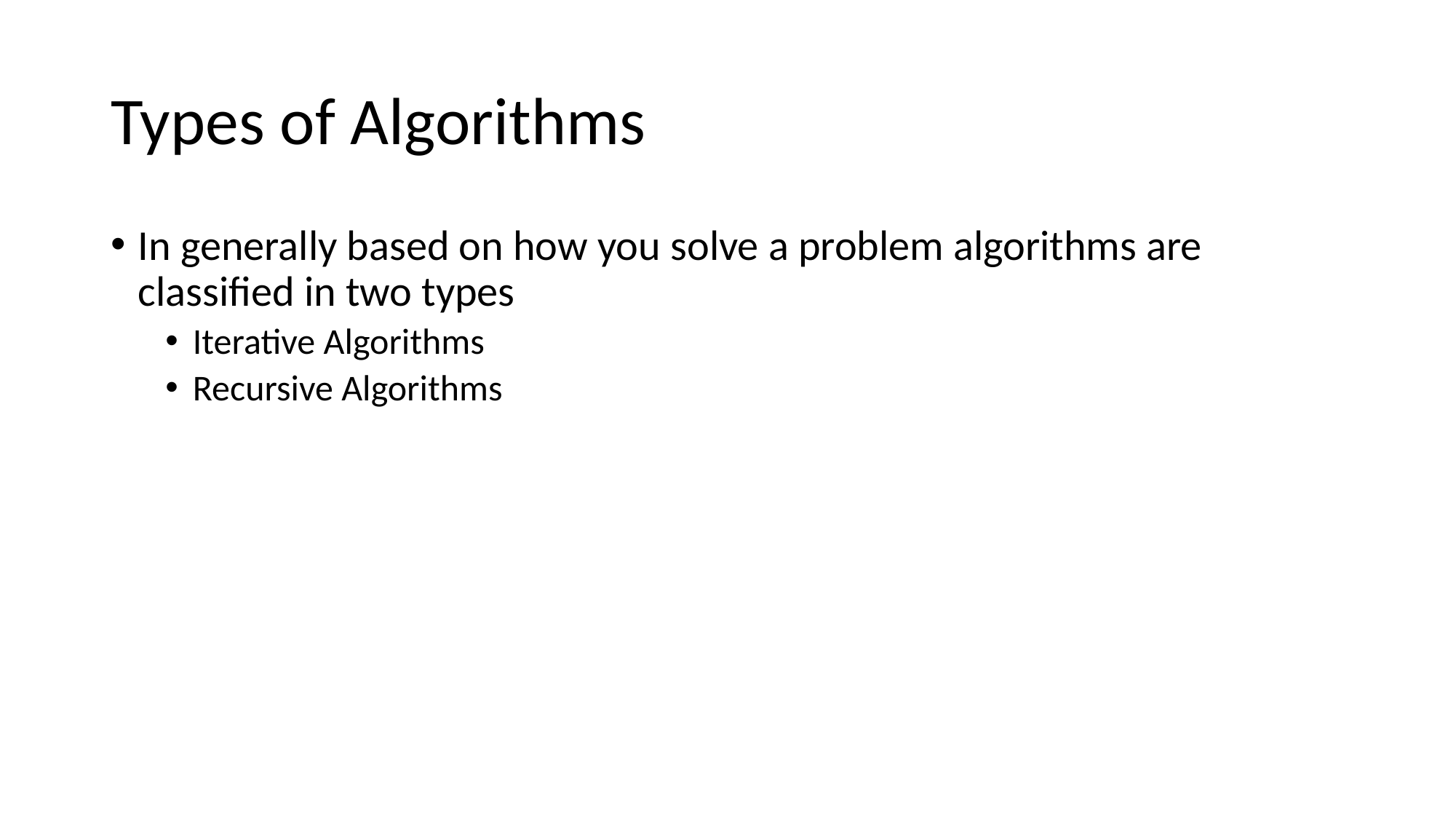

# Types of Algorithms
In generally based on how you solve a problem algorithms are classified in two types
Iterative Algorithms
Recursive Algorithms